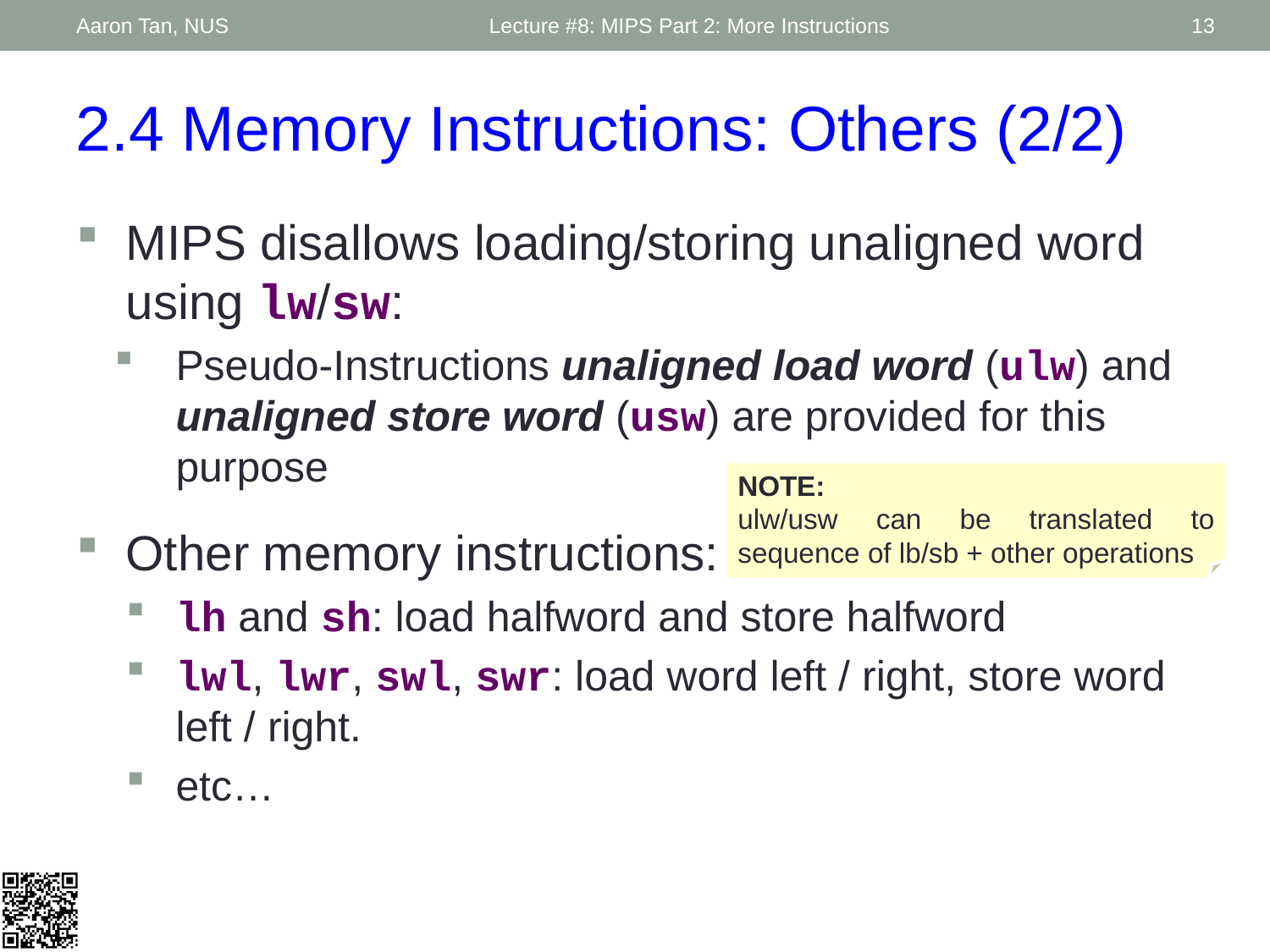

Aaron Tan, NUS
Lecture #8: MIPS Part 2: More Instructions
13
2.4 Memory Instructions: Others (2/2)
MIPS disallows loading/storing unaligned word using lw/sw:
Pseudo-Instructions unaligned load word (ulw) and unaligned store word (usw) are provided for this purpose
Other memory instructions:
lh and sh: load halfword and store halfword
lwl, lwr, swl, swr: load word left / right, store word left / right.
etc…
NOTE:
ulw/usw can be translated to sequence of lb/sb + other operations